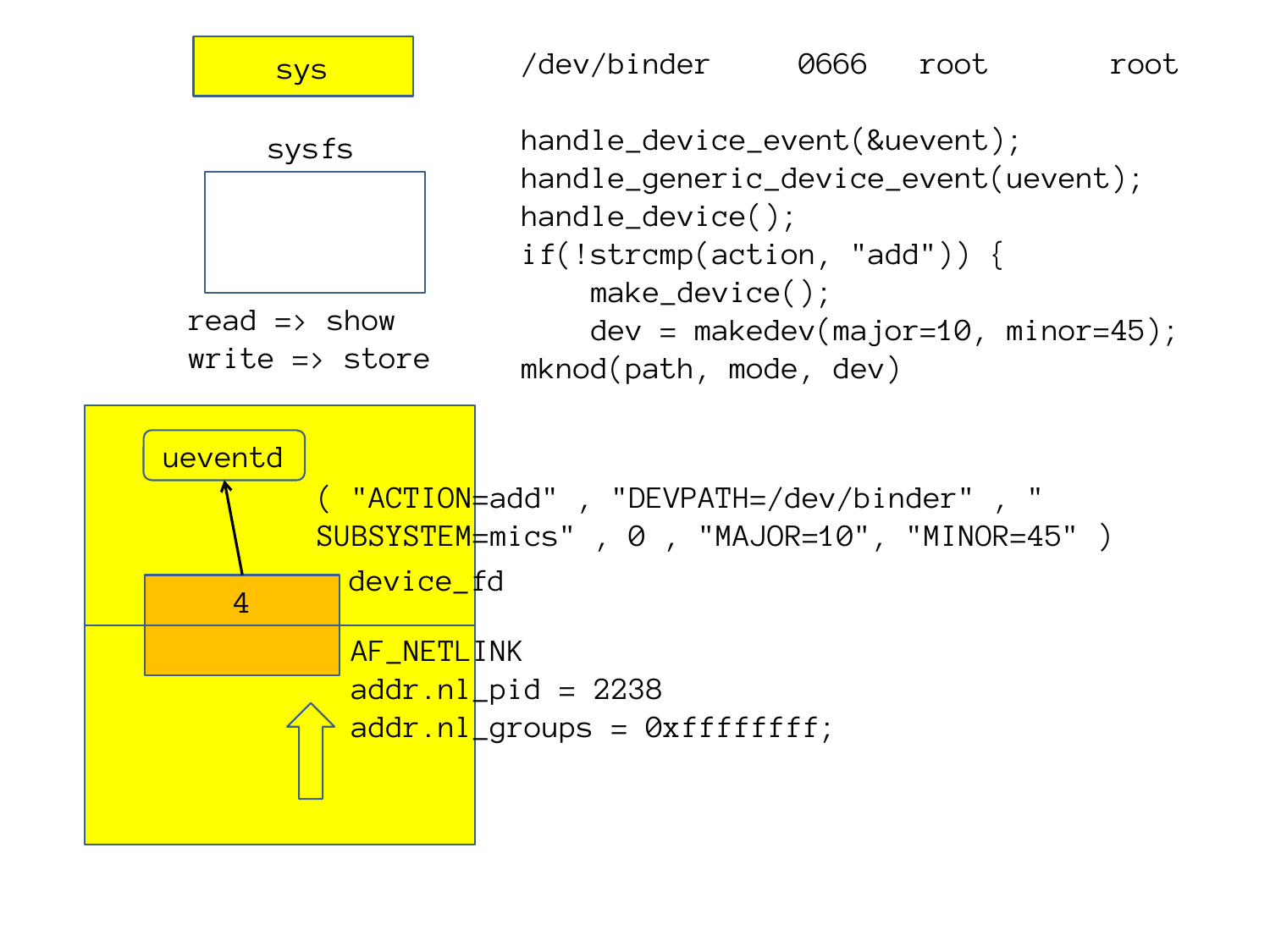

sys
/dev/binder     0666   root       root

handle_device_event(&uevent);
handle_generic_device_event(uevent);
handle_device();
if(!strcmp(action, "add")) {
    make_device();
    dev = makedev(major=10, minor=45);
mknod(path, mode, dev)
sysfs

read => show
write => store

ueventd
( "ACTION=add" , "DEVPATH=/dev/binder" , "
SUBSYSTEM=mics" , 0 , "MAJOR=10", "MINOR=45" )
device_fd
4
AF_NETLINK
addr.nl_pid = 2238
addr.nl_groups = 0xffffffff;